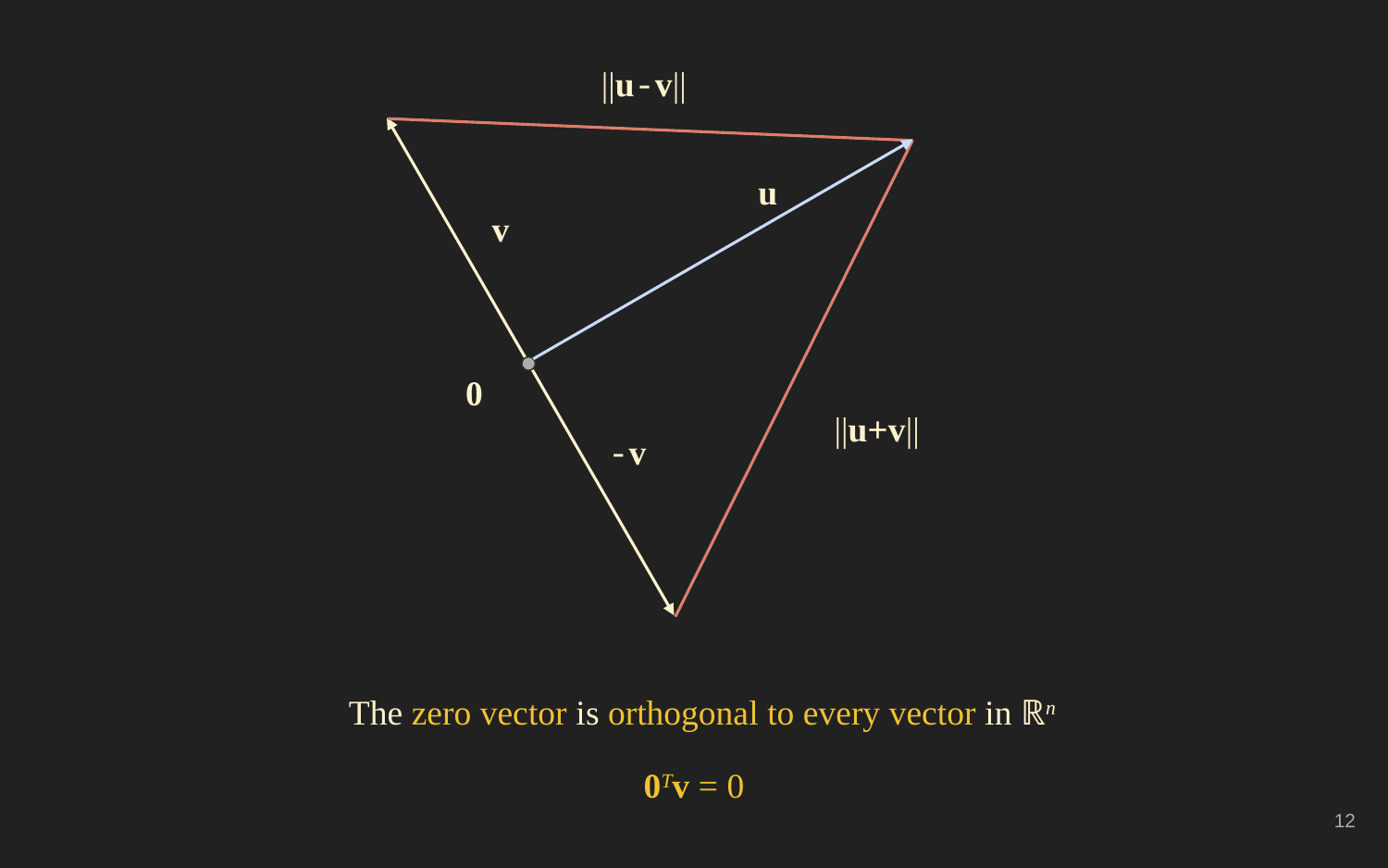

||u-v||
v
u

0
||u+v||
-v
The zero vector is orthogonal to every vector in ℝn
0Tv = 0
12